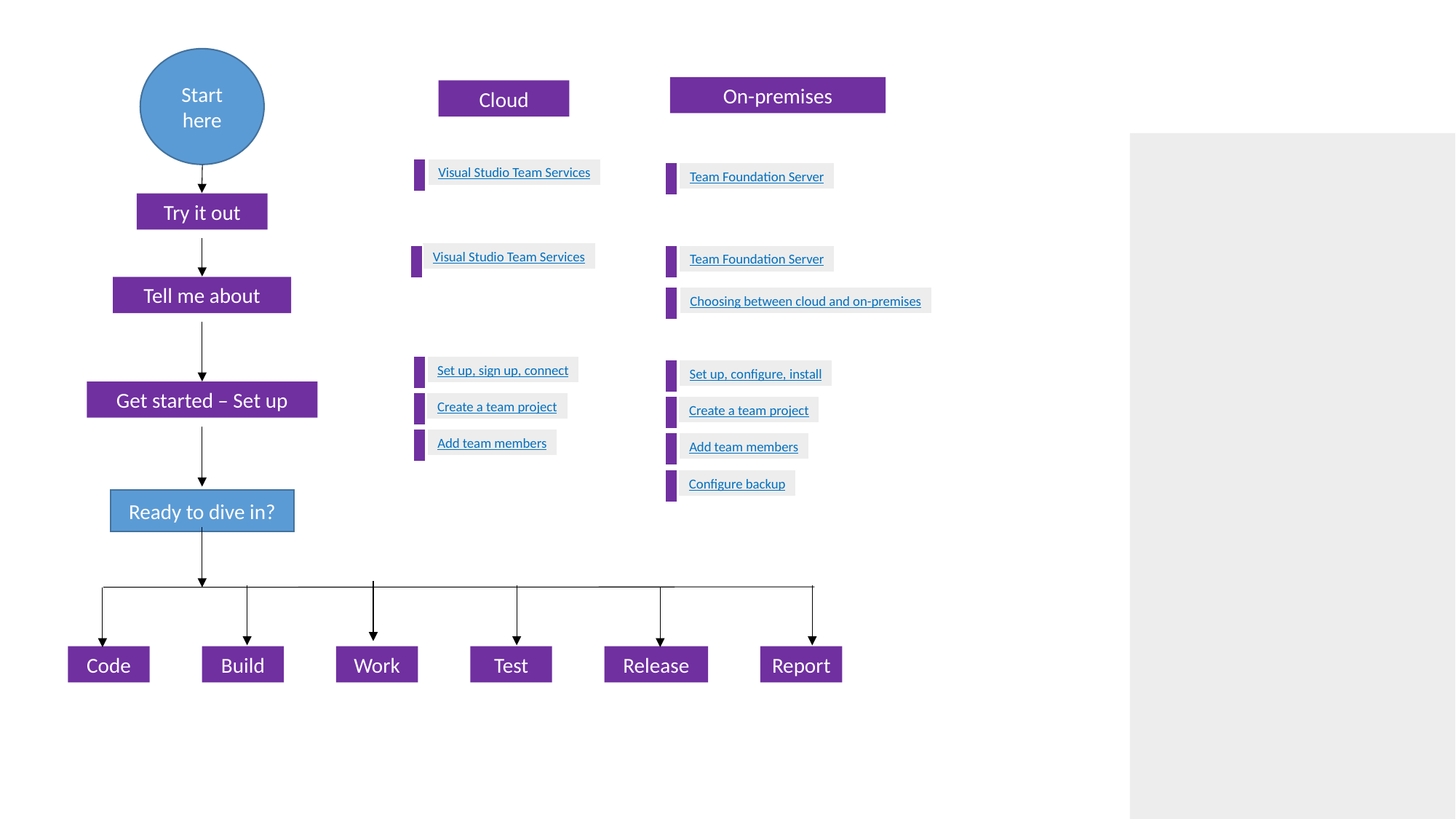

Start here
On-premises
Cloud

Visual Studio Team Services

Team Foundation Server
Try it out
Visual Studio Team Services

Team Foundation Server
Tell me about

Choosing between cloud and on-premises

Set up, sign up, connect

Set up, configure, install
Get started – Set up

Create a team project

Create a team project

Add team members

Add team members

Configure backup
Ready to dive in?
Code
Build
Work
Test
Release
Report